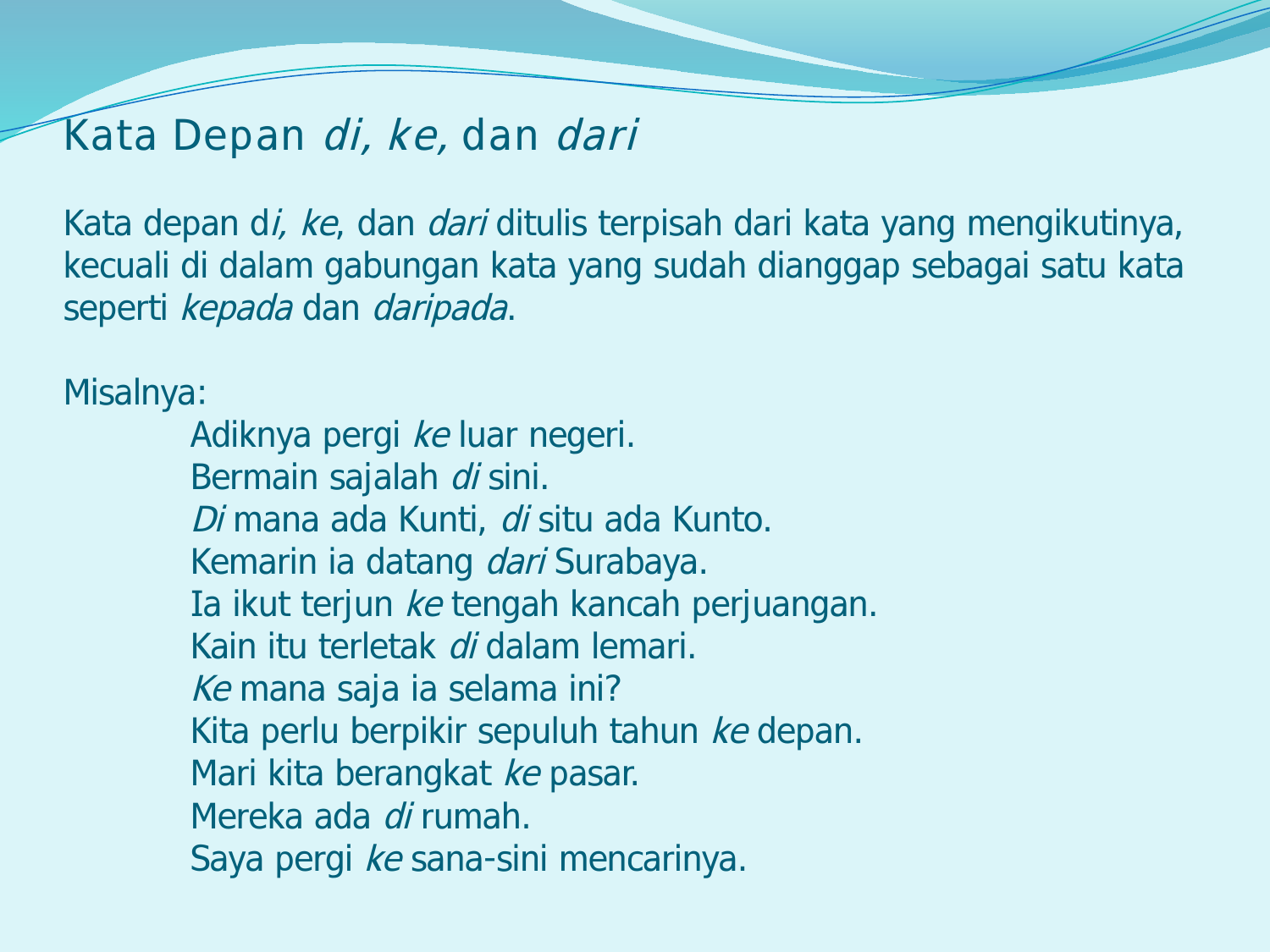

# Kata Depan di, ke, dan dari   Kata depan di, ke, dan dari ditulis terpisah dari kata yang mengikutinya, kecuali di dalam gabungan kata yang sudah dianggap sebagai satu kata seperti kepada dan daripada. Misalnya: Adiknya pergi ke luar negeri. Bermain sajalah di sini. Di mana ada Kunti, di situ ada Kunto. Kemarin ia datang dari Surabaya. Ia ikut terjun ke tengah kancah perjuangan. Kain itu terletak di dalam lemari. Ke mana saja ia selama ini? Kita perlu berpikir sepuluh tahun ke depan. Mari kita berangkat ke pasar. Mereka ada di rumah. Saya pergi ke sana-sini mencarinya.